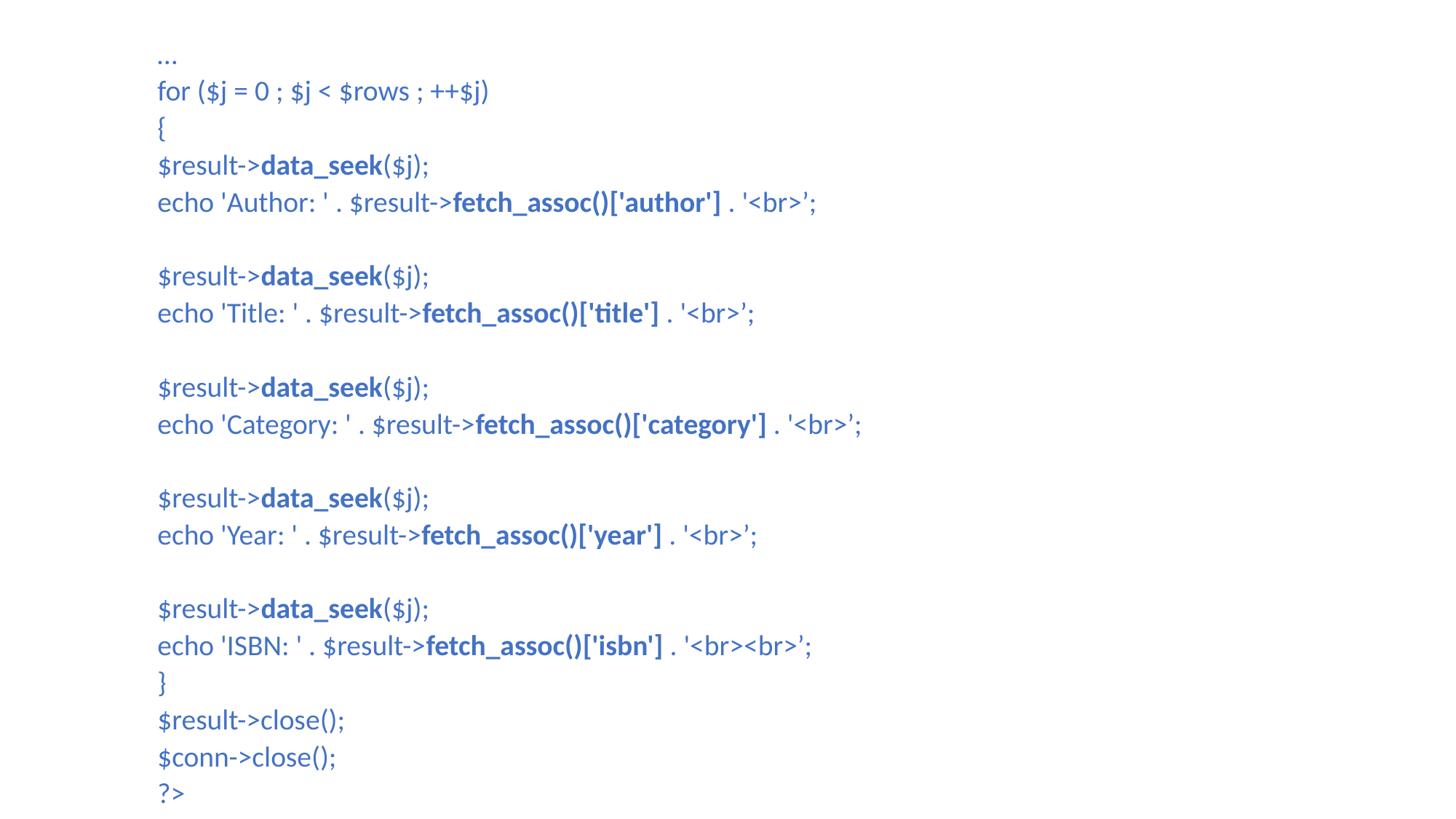

…
	for ($j = 0 ; $j < $rows ; ++$j)
	{
		$result->data_seek($j);
		echo 'Author: ' . $result->fetch_assoc()['author'] . '<br>’;

		$result->data_seek($j);
		echo 'Title: ' . $result->fetch_assoc()['title'] . '<br>’;

		$result->data_seek($j);
		echo 'Category: ' . $result->fetch_assoc()['category'] . '<br>’;

		$result->data_seek($j);
		echo 'Year: ' . $result->fetch_assoc()['year'] . '<br>’;

		$result->data_seek($j);
		echo 'ISBN: ' . $result->fetch_assoc()['isbn'] . '<br><br>’;
	}
	$result->close();
	$conn->close();
?>